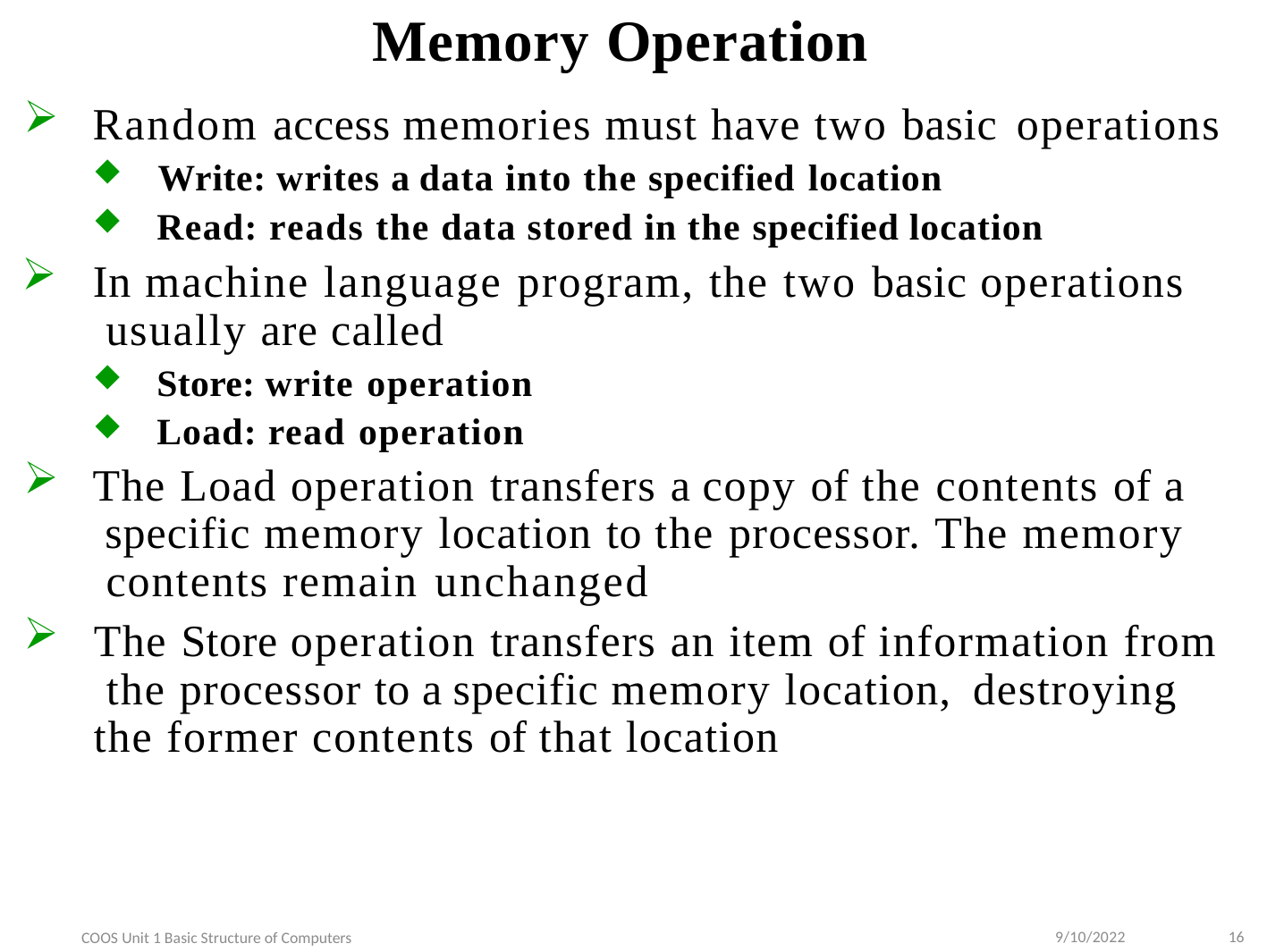

# Memory Operation
Random access memories must have two basic operations
Write: writes a data into the specified location
Read: reads the data stored in the specified location
In machine language program, the two basic operations  usually are called
Store: write operation
Load: read operation
The Load operation transfers a copy of the contents of a  specific memory location to the processor. The memory  contents remain unchanged
The Store operation transfers an item of information from  the processor to a specific memory location, destroying
the former contents of that location
9/10/2022
16
COOS Unit 1 Basic Structure of Computers